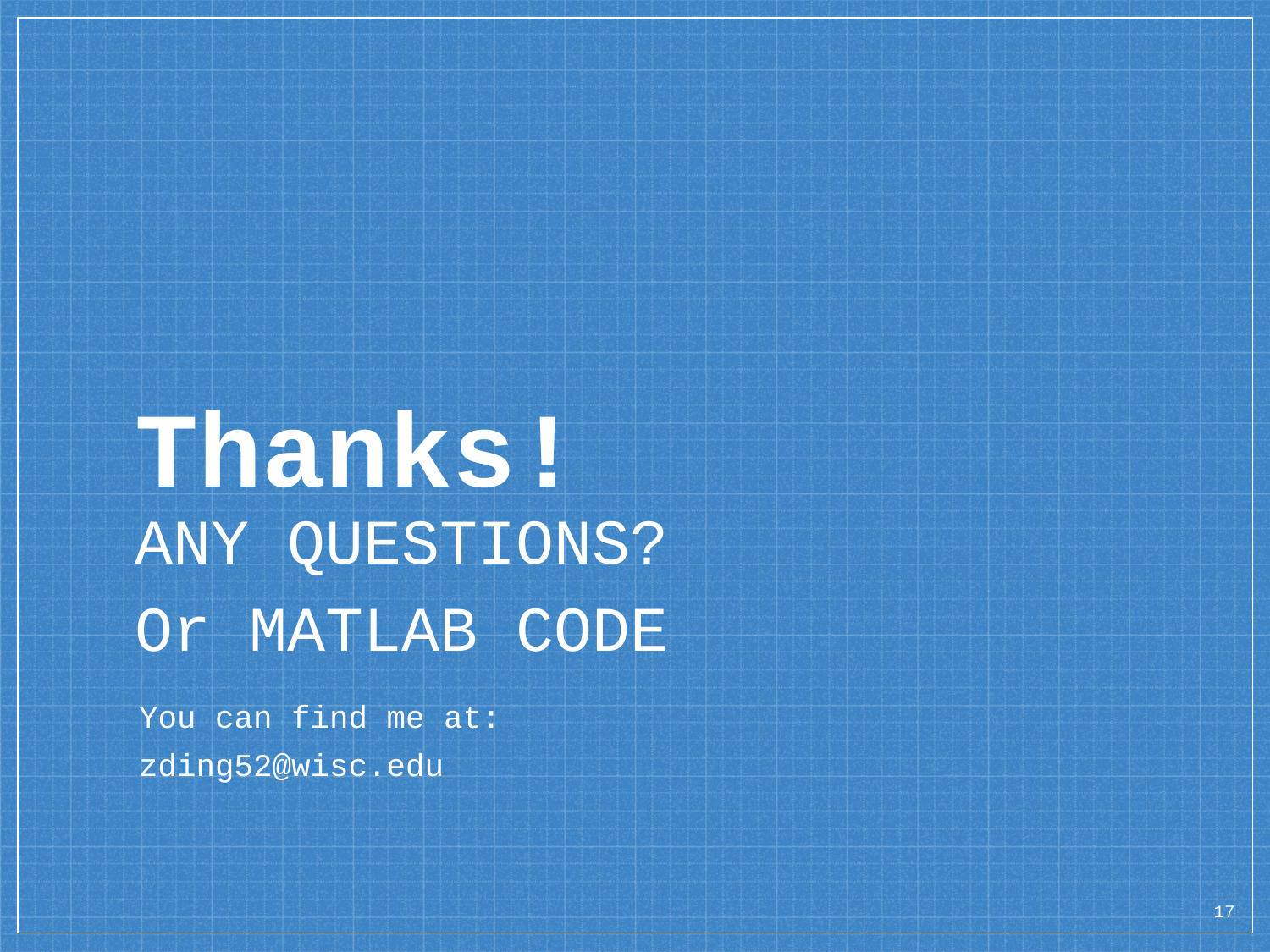

Thanks!
ANY QUESTIONS?
Or MATLAB CODE
You can find me at:
zding52@wisc.edu
17